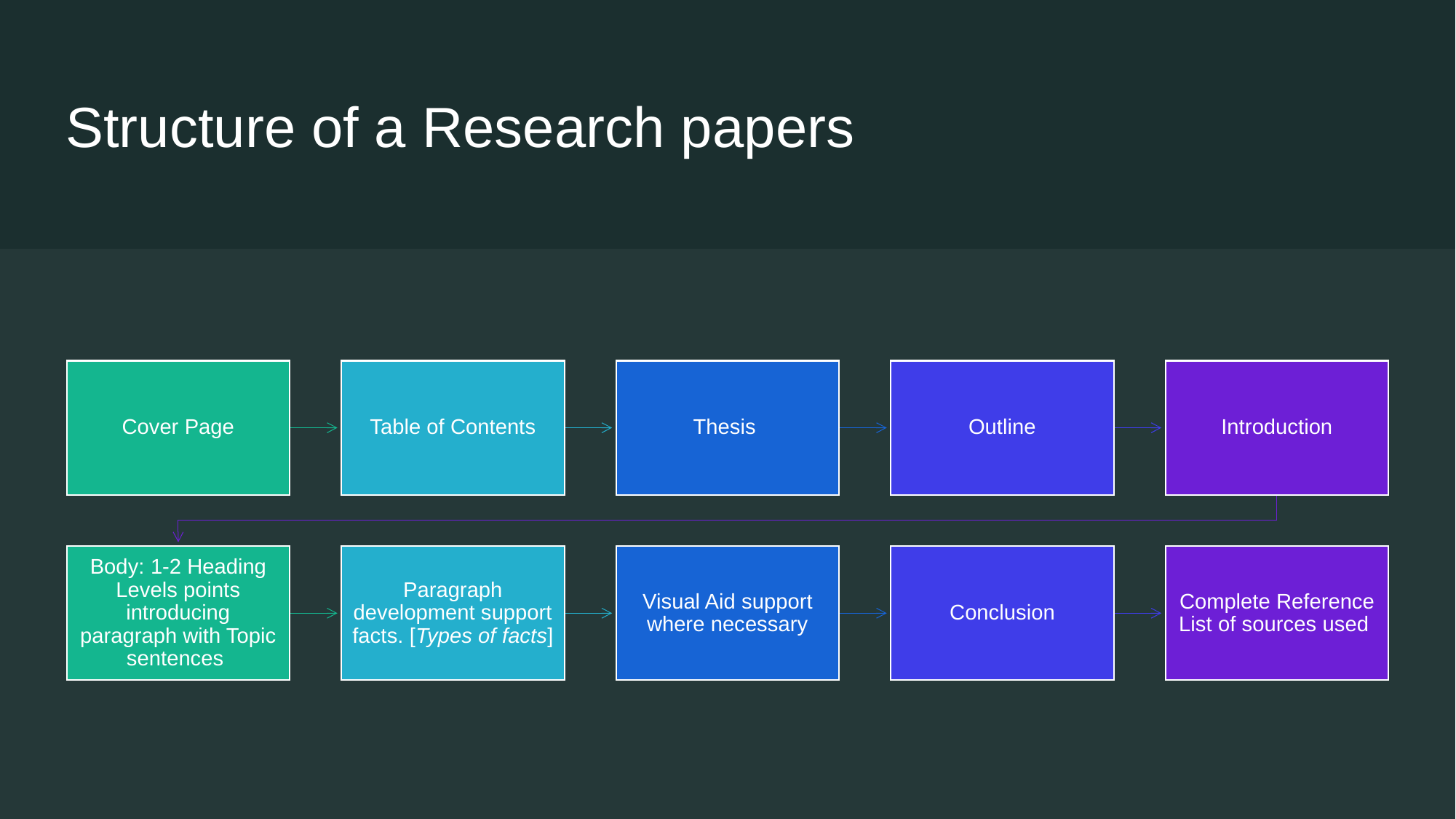

# Structure of a Research papers

Cover Page

Table of Contents

Thesis

Outline

Introduction

Body: 1-2 Heading Levels points introducing paragraph with Topic sentences

Paragraph development support facts. [Types of facts]

Visual Aid support where necessary

Conclusion
Complete Reference List of sources used